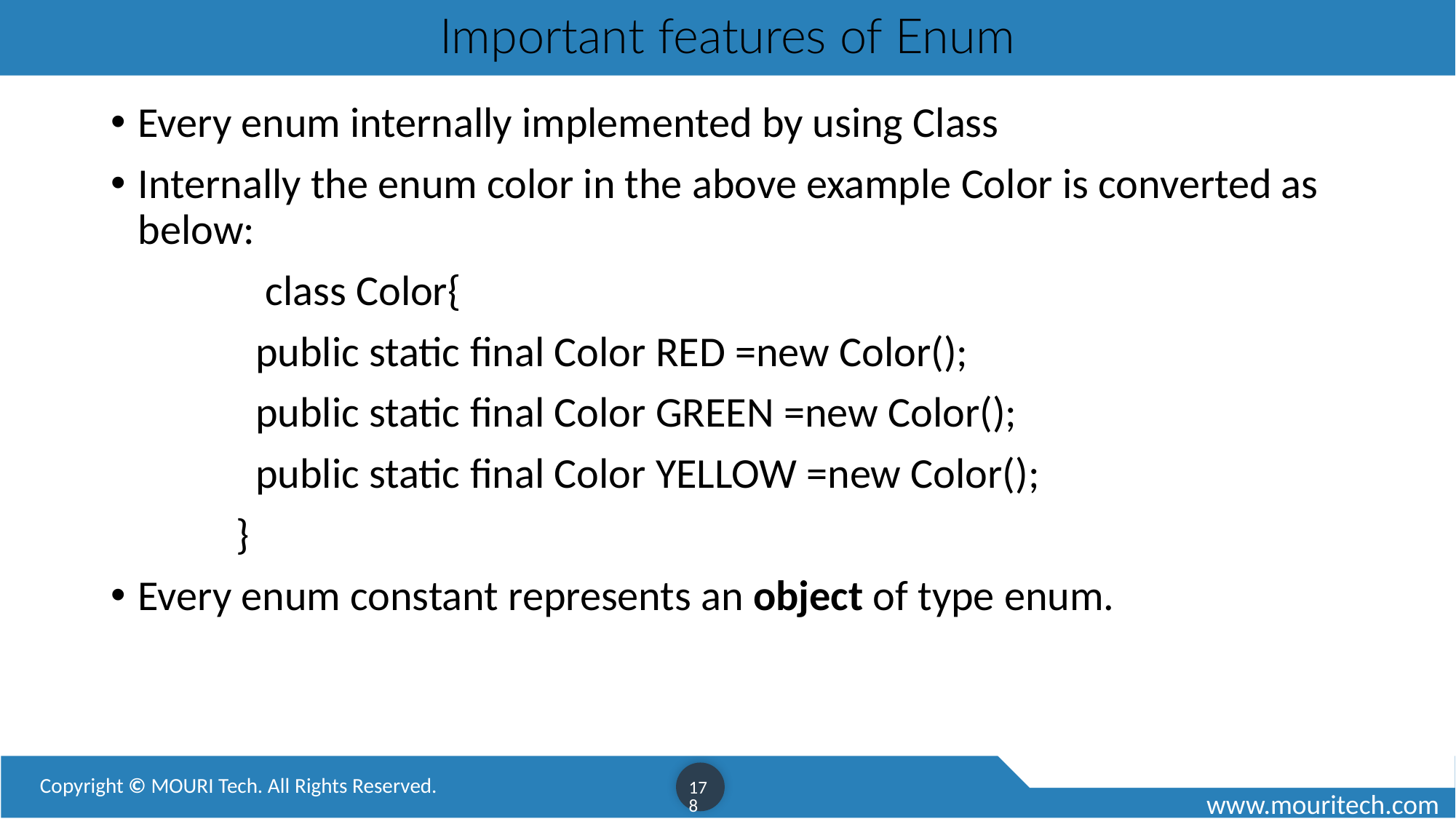

# Important features of Enum
Every enum internally implemented by using Class
Internally the enum color in the above example Color is converted as below:
                class Color{
               public static final Color RED =new Color();
               public static final Color GREEN =new Color();
               public static final Color YELLOW =new Color();
             }
Every enum constant represents an object of type enum.
178